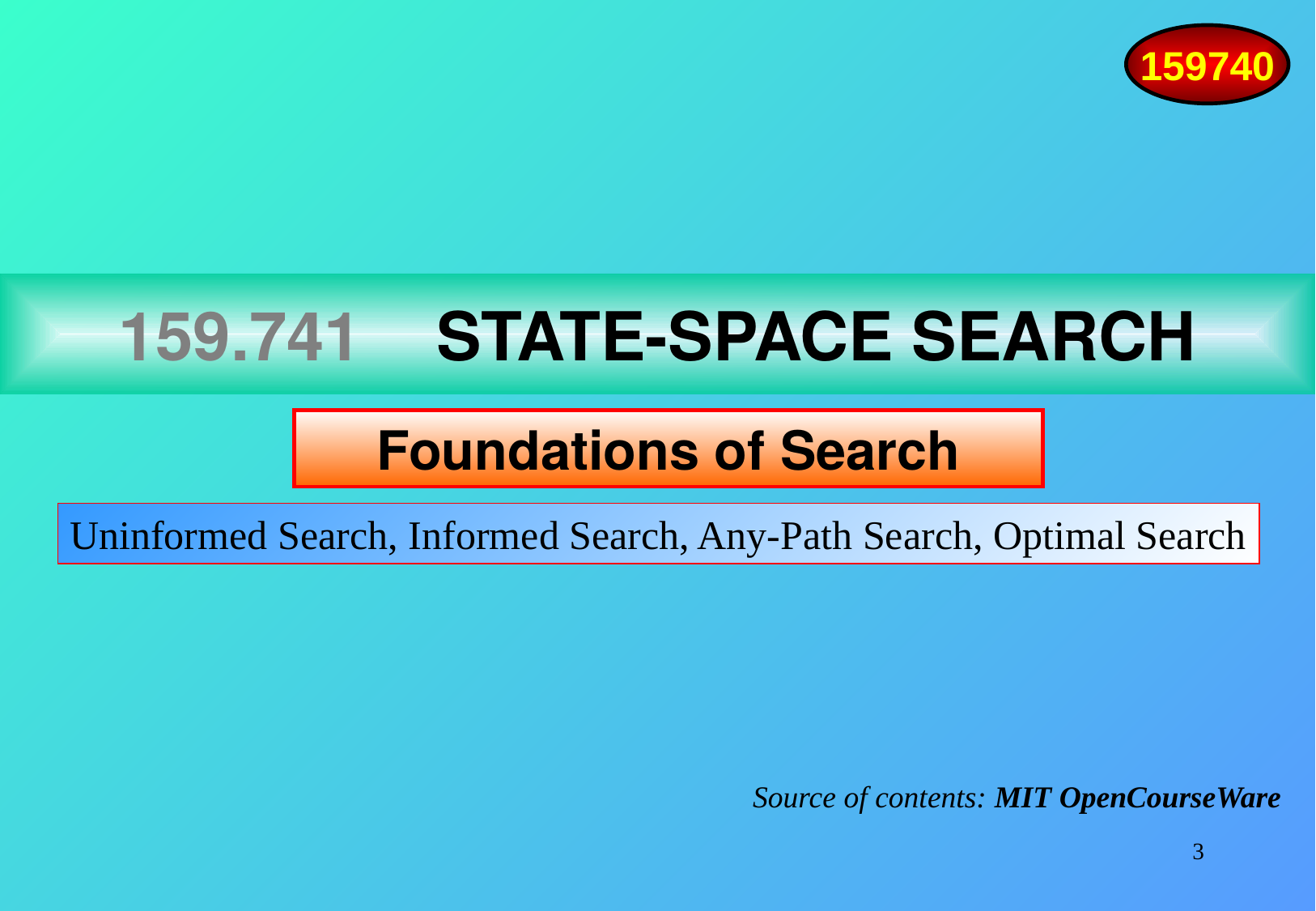

159740
159.741    STATE-SPACE SEARCH
Foundations of Search
Uninformed Search, Informed Search, Any-Path Search, Optimal Search
Source of contents: MIT OpenCourseWare
3